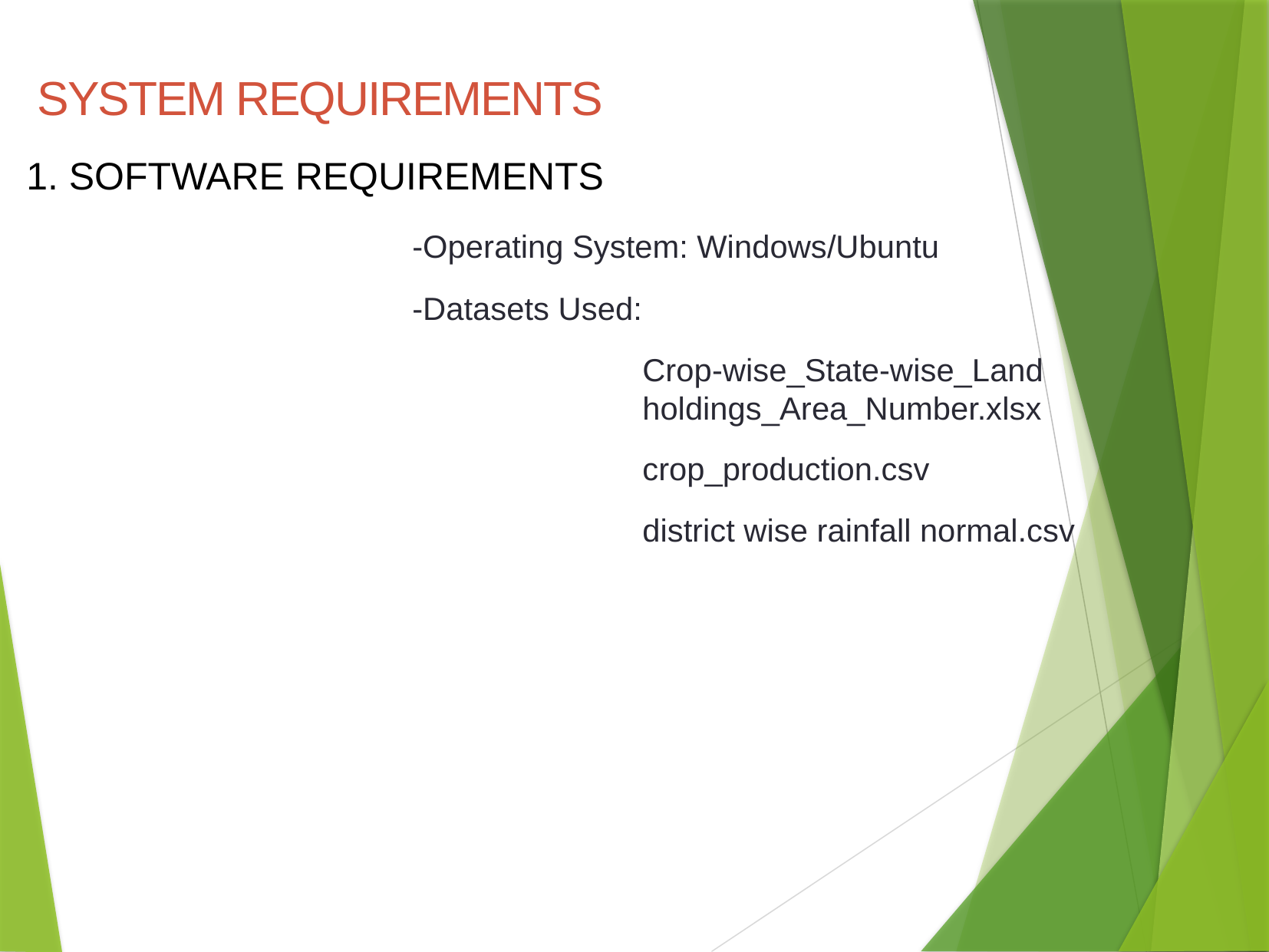

SYSTEM REQUIREMENTS
1. SOFTWARE REQUIREMENTS
				-Operating System: Windows/Ubuntu
				-Datasets Used:
						Crop-wise_State-wise_Land 						holdings_Area_Number.xlsx
						crop_production.csv
						district wise rainfall normal.csv